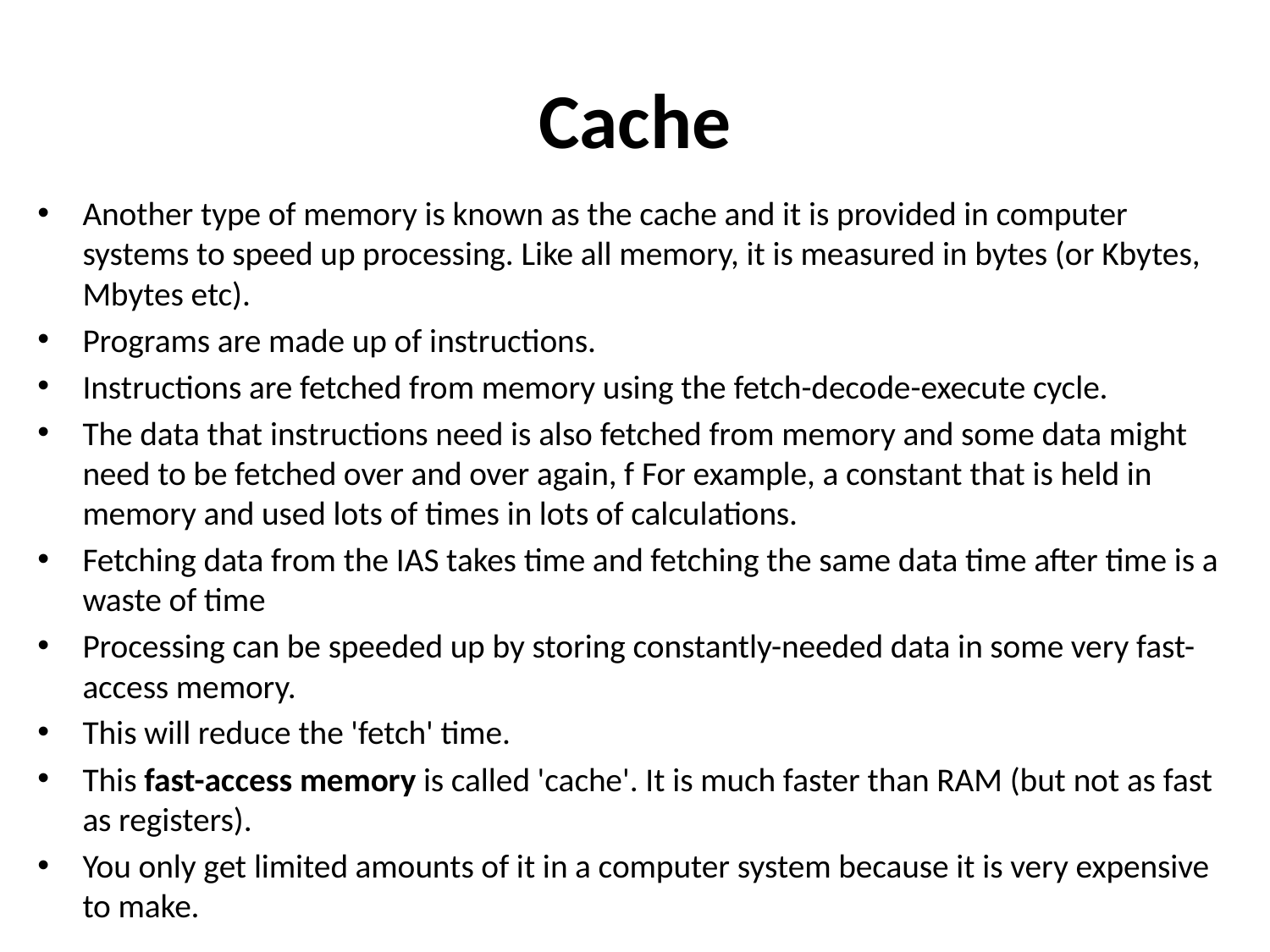

# Cache
Another type of memory is known as the cache and it is provided in computer systems to speed up processing. Like all memory, it is measured in bytes (or Kbytes, Mbytes etc).
Programs are made up of instructions.
Instructions are fetched from memory using the fetch-decode-execute cycle.
The data that instructions need is also fetched from memory and some data might need to be fetched over and over again, f For example, a constant that is held in memory and used lots of times in lots of calculations.
Fetching data from the IAS takes time and fetching the same data time after time is a waste of time
Processing can be speeded up by storing constantly-needed data in some very fast-access memory.
This will reduce the 'fetch' time.
This fast-access memory is called 'cache'. It is much faster than RAM (but not as fast as registers).
You only get limited amounts of it in a computer system because it is very expensive to make.